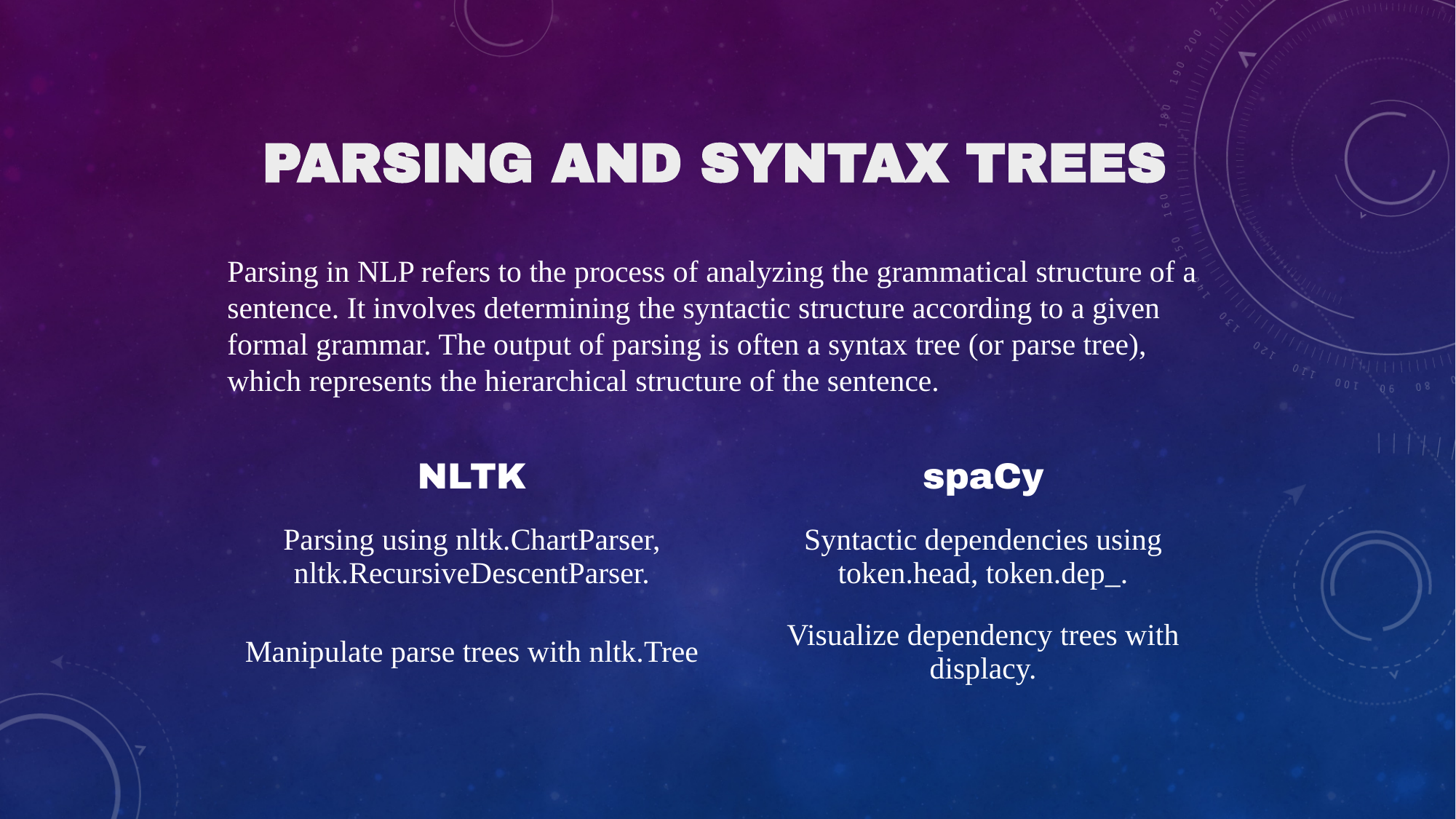

# Parsing and Syntax Trees
Parsing in NLP refers to the process of analyzing the grammatical structure of a sentence. It involves determining the syntactic structure according to a given formal grammar. The output of parsing is often a syntax tree (or parse tree), which represents the hierarchical structure of the sentence.
| NLTK | spaCy |
| --- | --- |
| Parsing using nltk.ChartParser, nltk.RecursiveDescentParser. | Syntactic dependencies using token.head, token.dep\_. |
| Manipulate parse trees with nltk.Tree | Visualize dependency trees with displacy. |